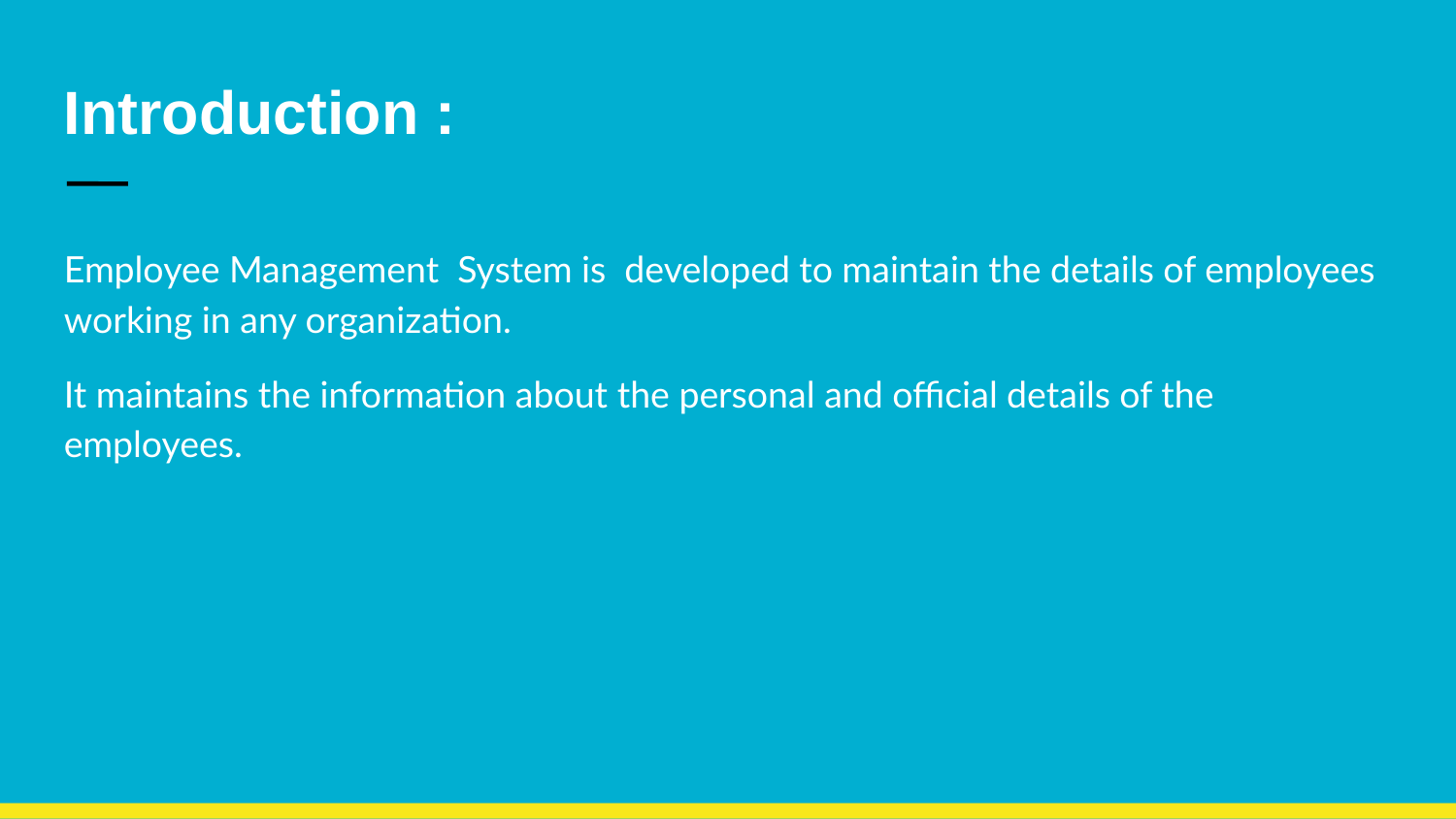

Introduction :
Employee Management  System is  developed to maintain the details of employees working in any organization.
It maintains the information about the personal and official details of the employees.